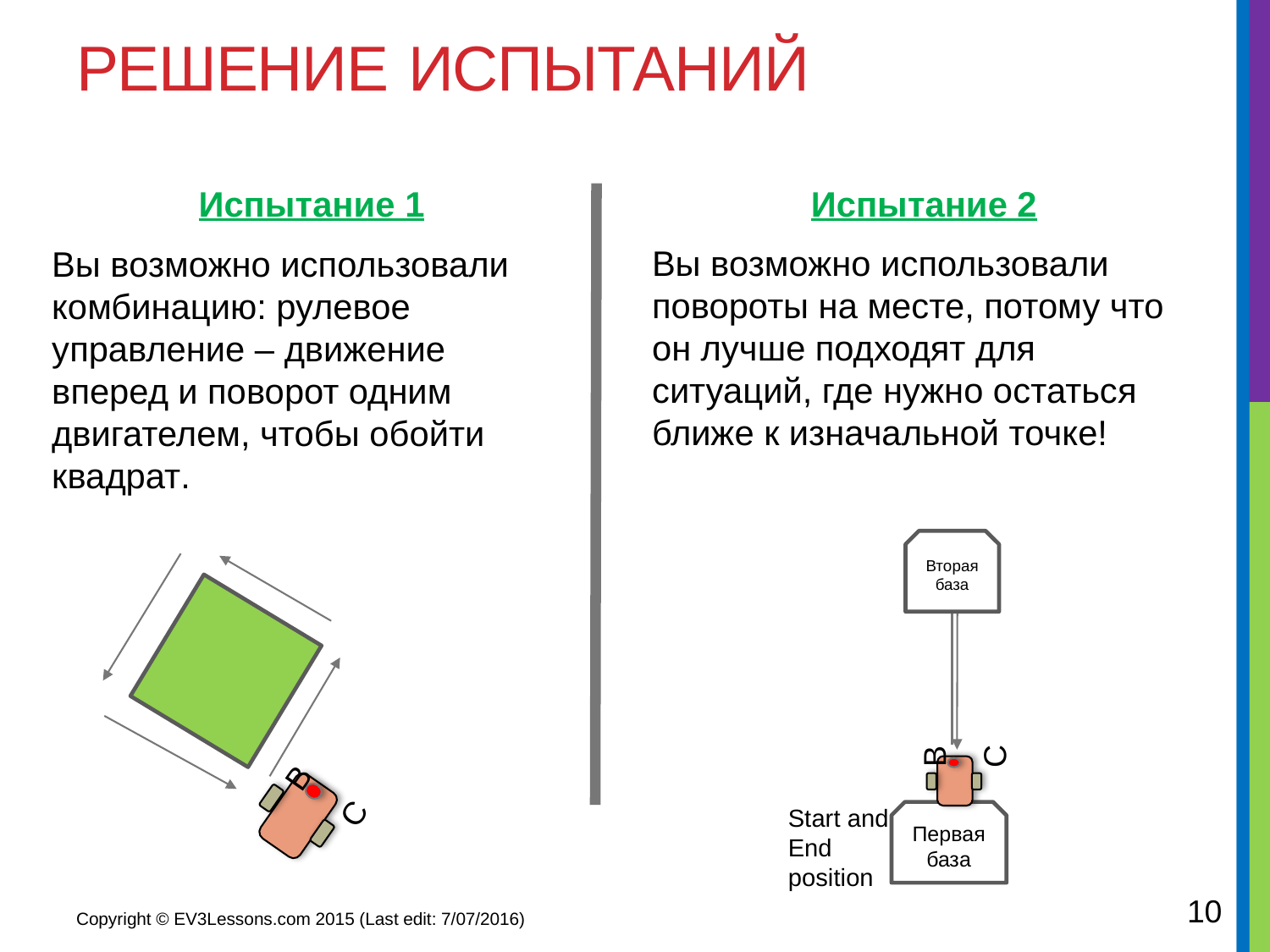

# Решение испытаний
Испытание 1
Вы возможно использовали комбинацию: рулевое управление – движение вперед и поворот одним двигателем, чтобы обойти квадрат.
Испытание 2
Вы возможно использовали повороты на месте, потому что он лучше подходят для ситуаций, где нужно остаться ближе к изначальной точке!
Вторая база
B

C
Start and End position
Первая база

B

C
10
Copyright © EV3Lessons.com 2015 (Last edit: 7/07/2016)